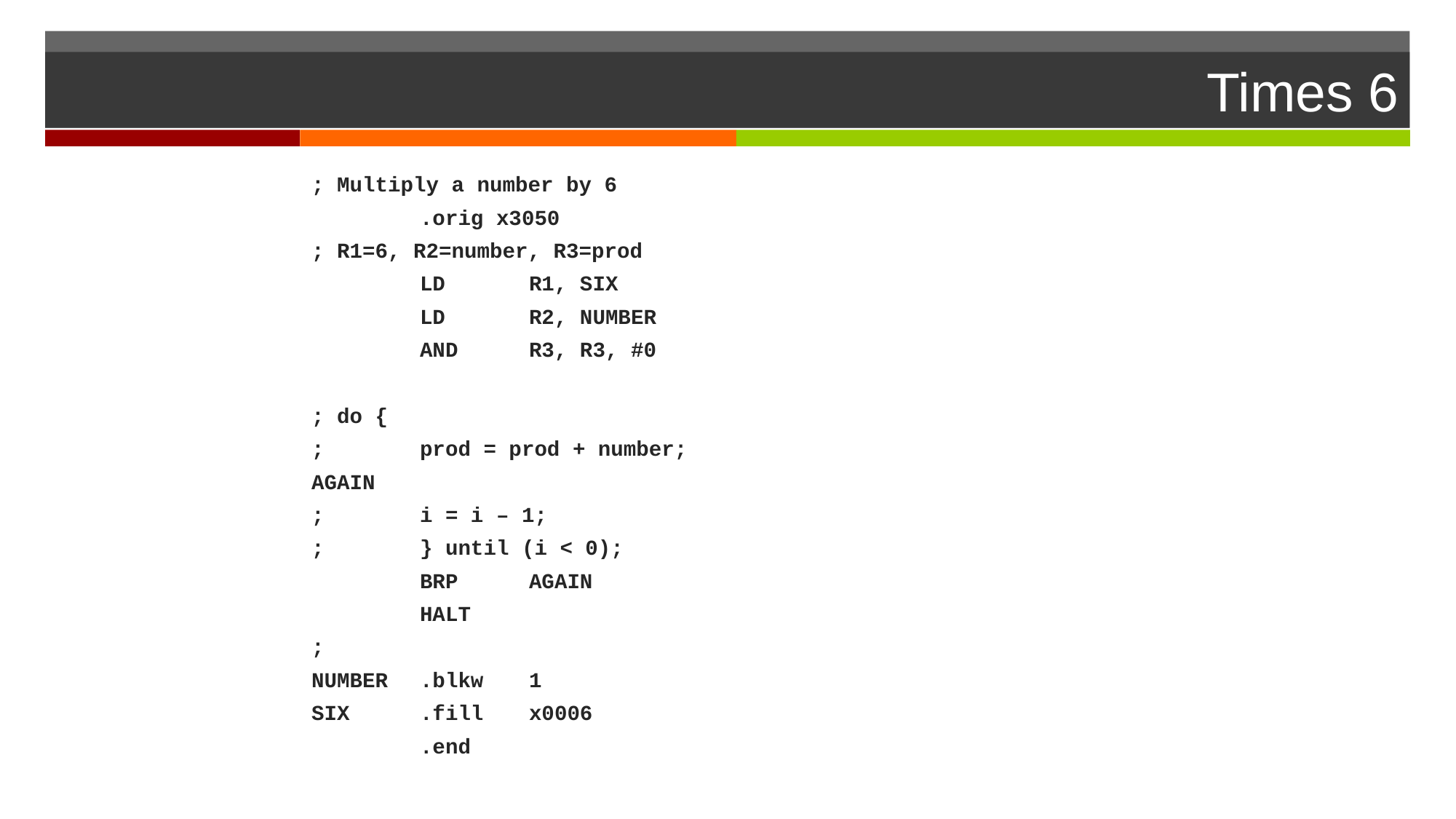

# Times 6
; Multiply a number by 6
	.orig x3050
; R1=6, R2=number, R3=prod
	LD	R1, SIX
	LD	R2, NUMBER
	AND	R3, R3, #0

; do {
;	prod = prod + number;
AGAIN
;	i = i – 1;
;	} until (i < 0);
	BRP	AGAIN
	HALT
;
NUMBER	.blkw	1
SIX	.fill	x0006
	.end